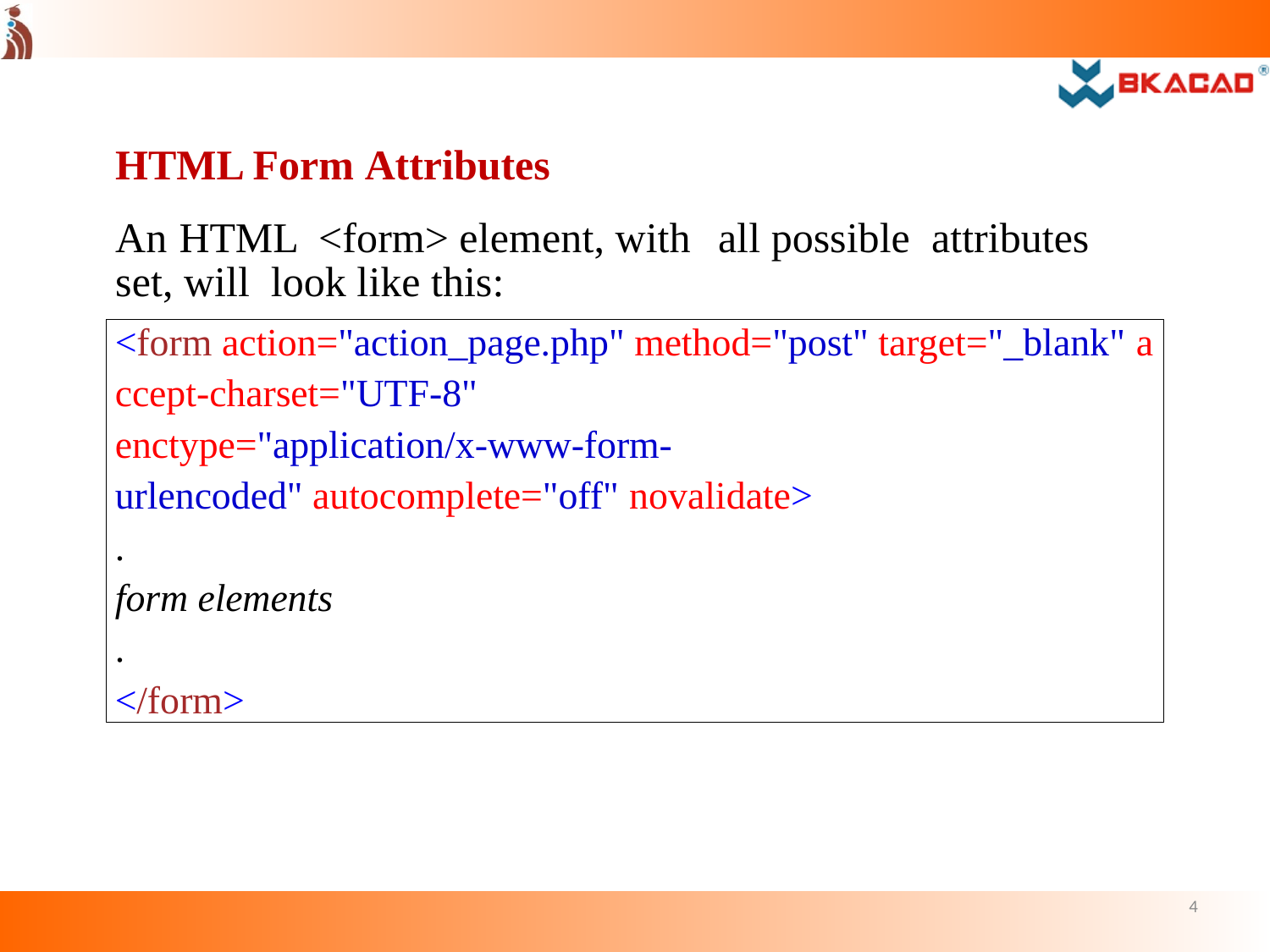

HTML Form Attributes
An	HTML  <form> element, with	all possible  attributes set, will  look like this:
<form action="action_page.php" method="post" target="_blank" a
ccept-charset="UTF-8"  enctype="application/x-www-form-  urlencoded" autocomplete="off" novalidate>
.
form elements
.
</form>
4